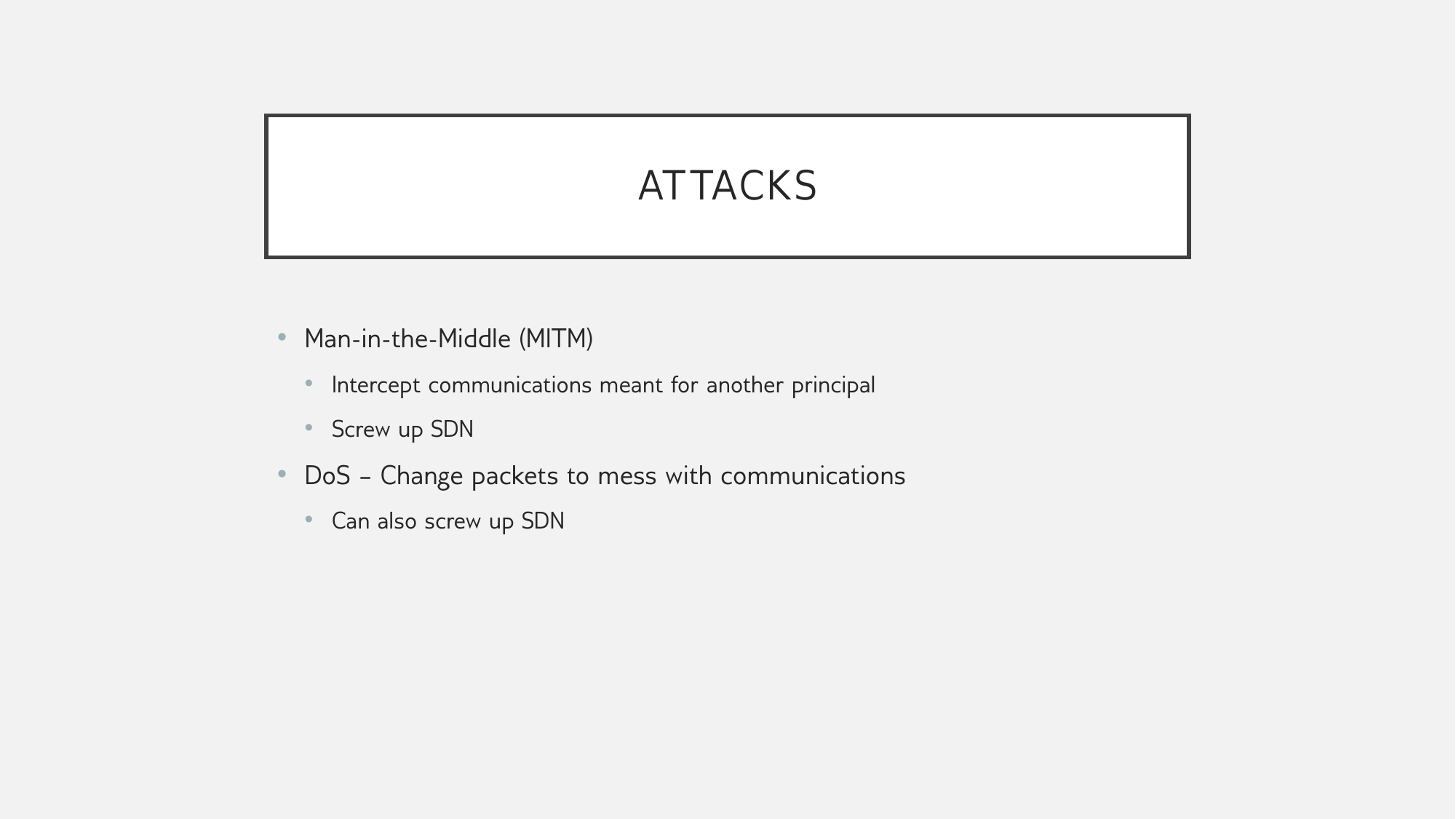

# Attacks
Man-in-the-Middle (MITM)
Intercept communications meant for another principal
Screw up SDN
DoS – Change packets to mess with communications
Can also screw up SDN